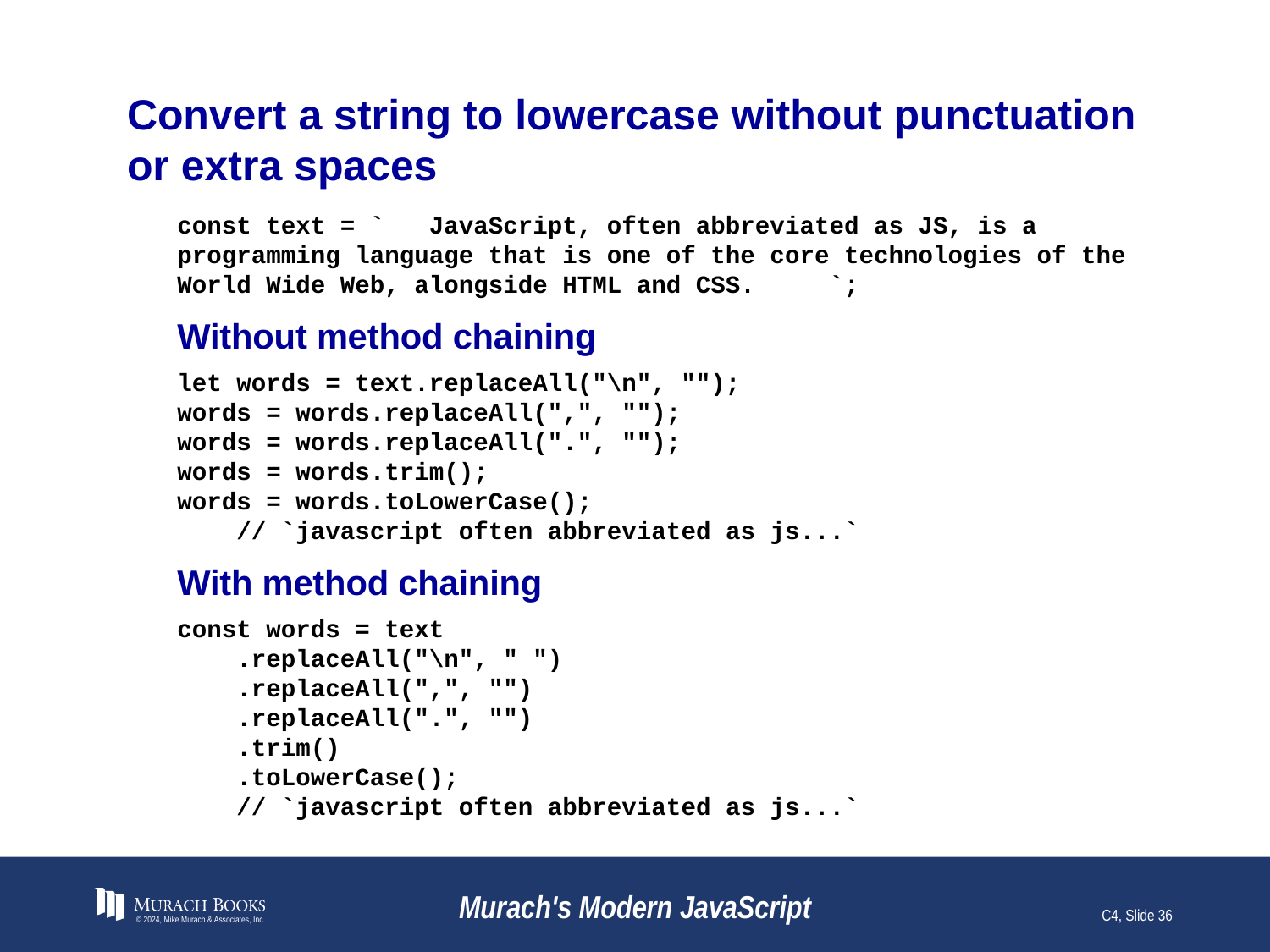

# Convert a string to lowercase without punctuation or extra spaces
const text = `   JavaScript, often abbreviated as JS, is a programming language that is one of the core technologies of the World Wide Web, alongside HTML and CSS.     `;
Without method chaining
let words = text.replaceAll("\n", "");
words = words.replaceAll(",", "");
words = words.replaceAll(".", "");
words = words.trim();
words = words.toLowerCase();
    // `javascript often abbreviated as js...`
With method chaining
const words = text
    .replaceAll("\n", " ")
    .replaceAll(",", "")
    .replaceAll(".", "")
    .trim()
    .toLowerCase();
    // `javascript often abbreviated as js...`

© 2024, Mike Murach & Associates, Inc.
Murach's Modern JavaScript

C4, Slide 36